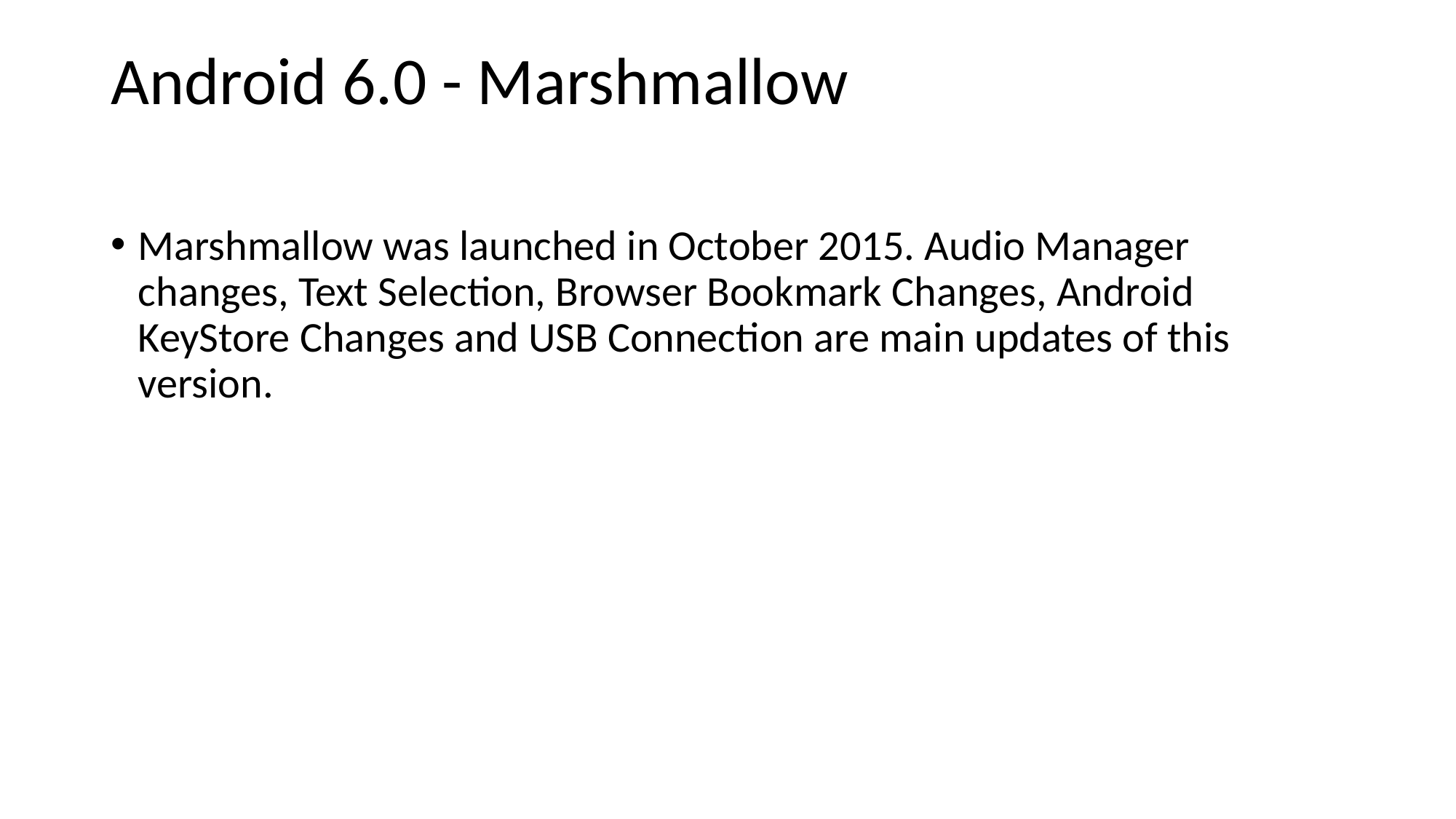

# Android 6.0 - Marshmallow
Marshmallow was launched in October 2015. Audio Manager changes, Text Selection, Browser Bookmark Changes, Android KeyStore Changes and USB Connection are main updates of this version.